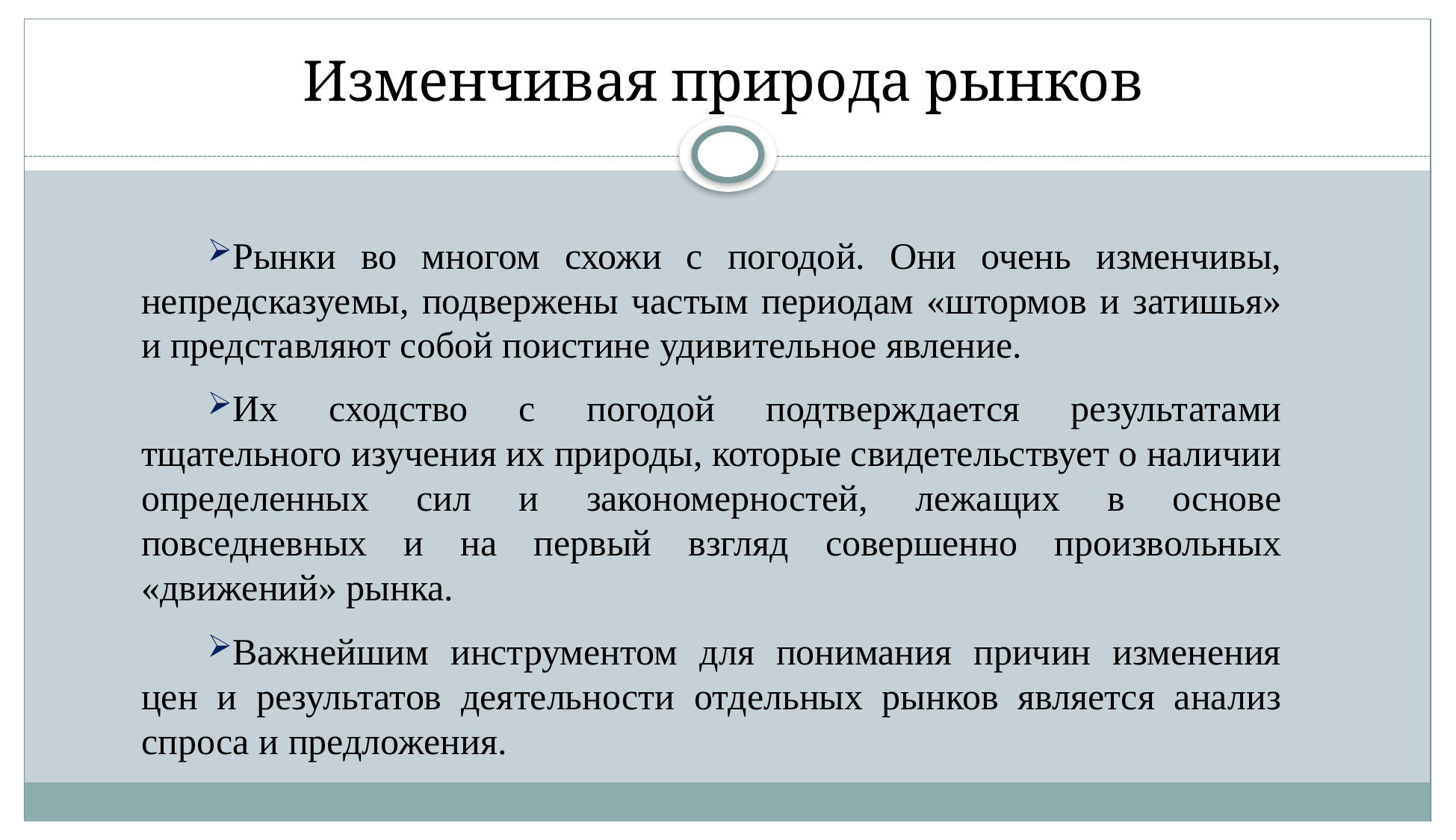

# Изменчивая природа рынков
Рынки во многом схожи с погодой. Они очень изменчивы, непредсказуемы, подвержены частым периодам «штормов и затишья» и представляют собой поистине удивительное явление.
Их сходство с погодой подтверждается результатами тщательного изучения их природы, которые свидетельствует о наличии определенных сил и закономерностей, лежащих в основе повседневных и на первый взгляд совершенно произвольных «движений» рынка.
Важнейшим инструментом для понимания причин изменения цен и результатов деятельности отдельных рынков является анализ спроса и предложения.